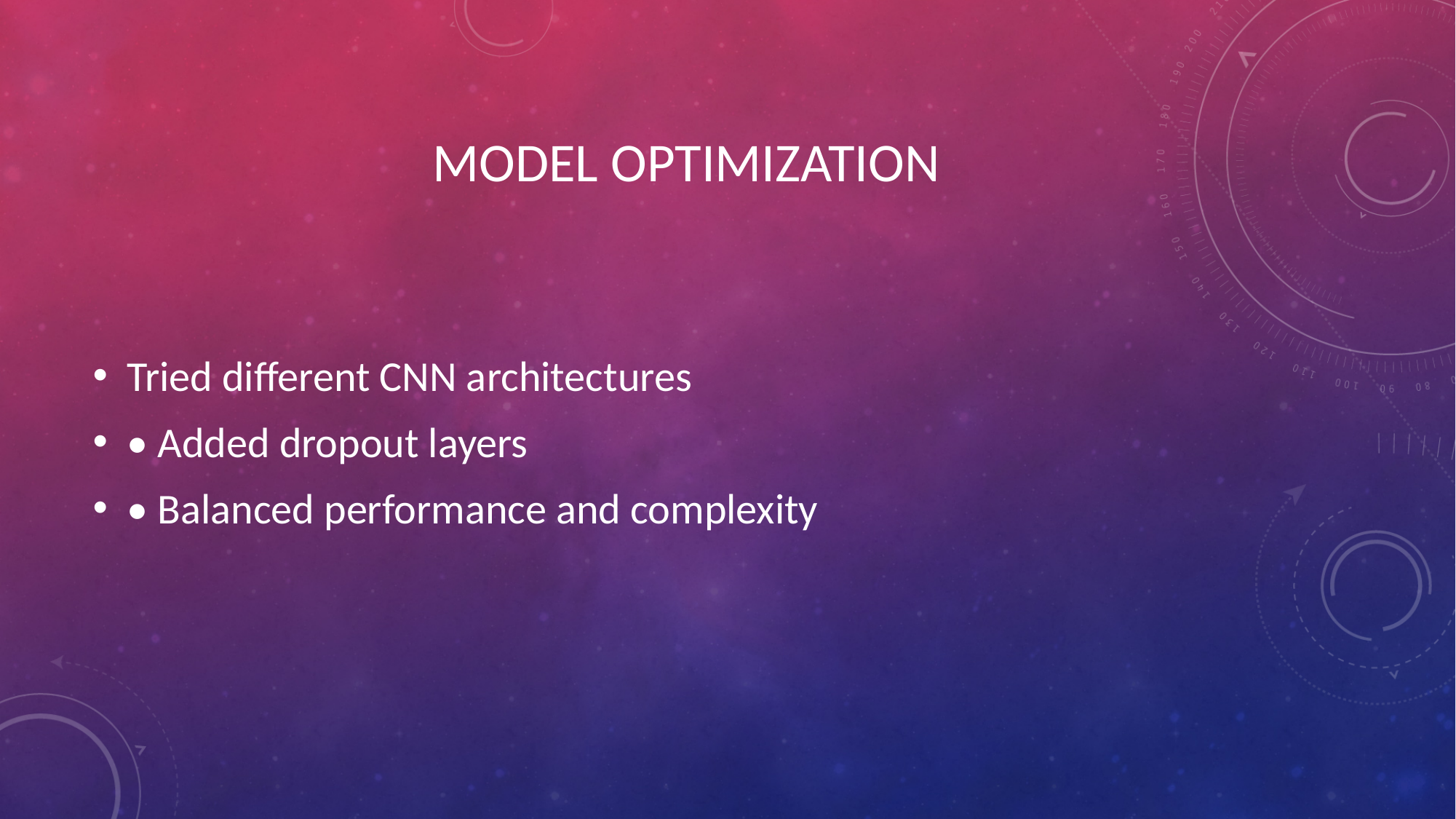

# Model Optimization
Tried different CNN architectures
• Added dropout layers
• Balanced performance and complexity